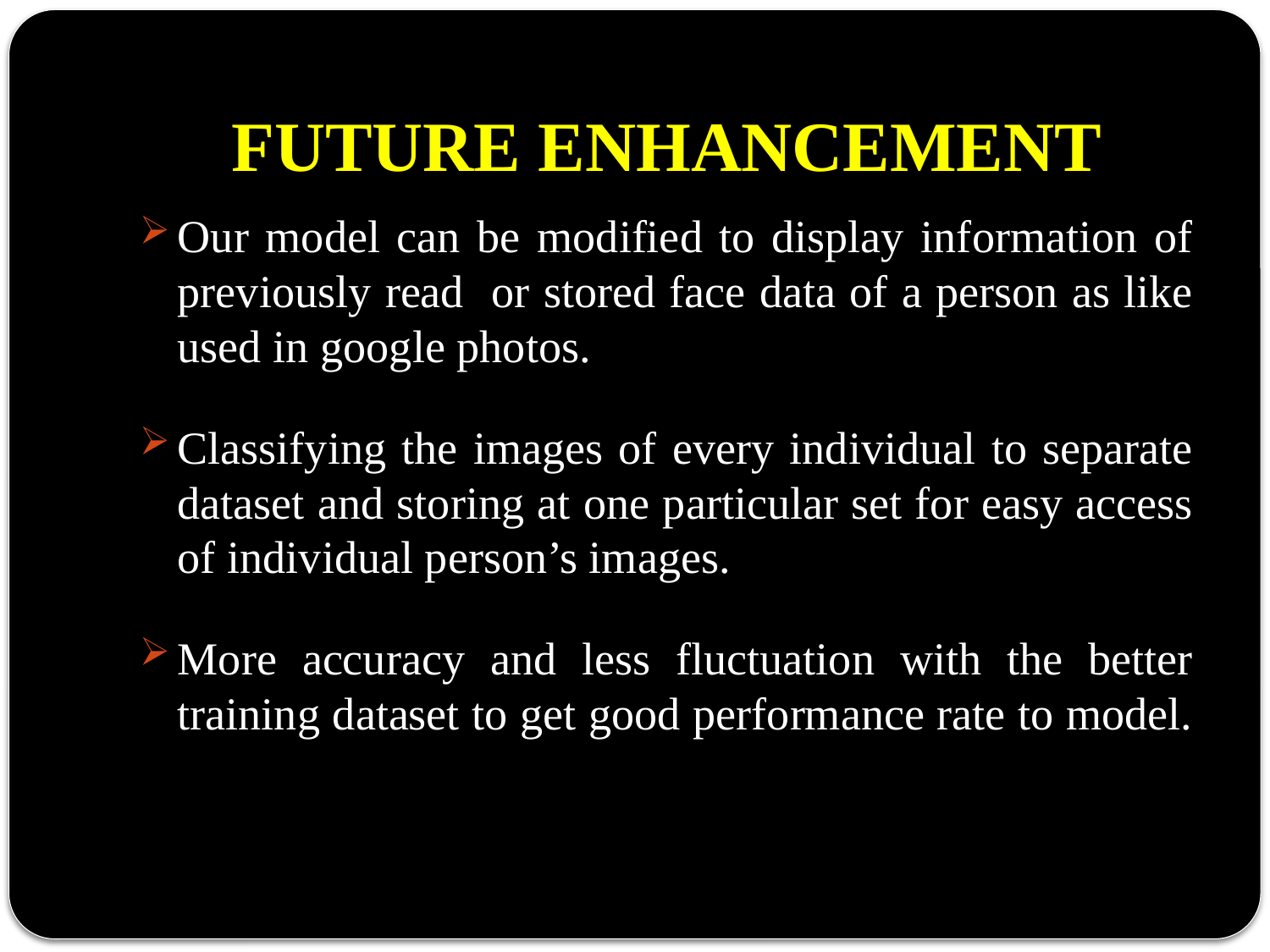

# FUTURE ENHANCEMENT
Our model can be modified to display information of previously read  or stored face data of a person as like used in google photos.

Classifying the images of every individual to separate dataset and storing at one particular set for easy access of individual person’s images.

More accuracy and less fluctuation with the better training dataset to get good performance rate to model.